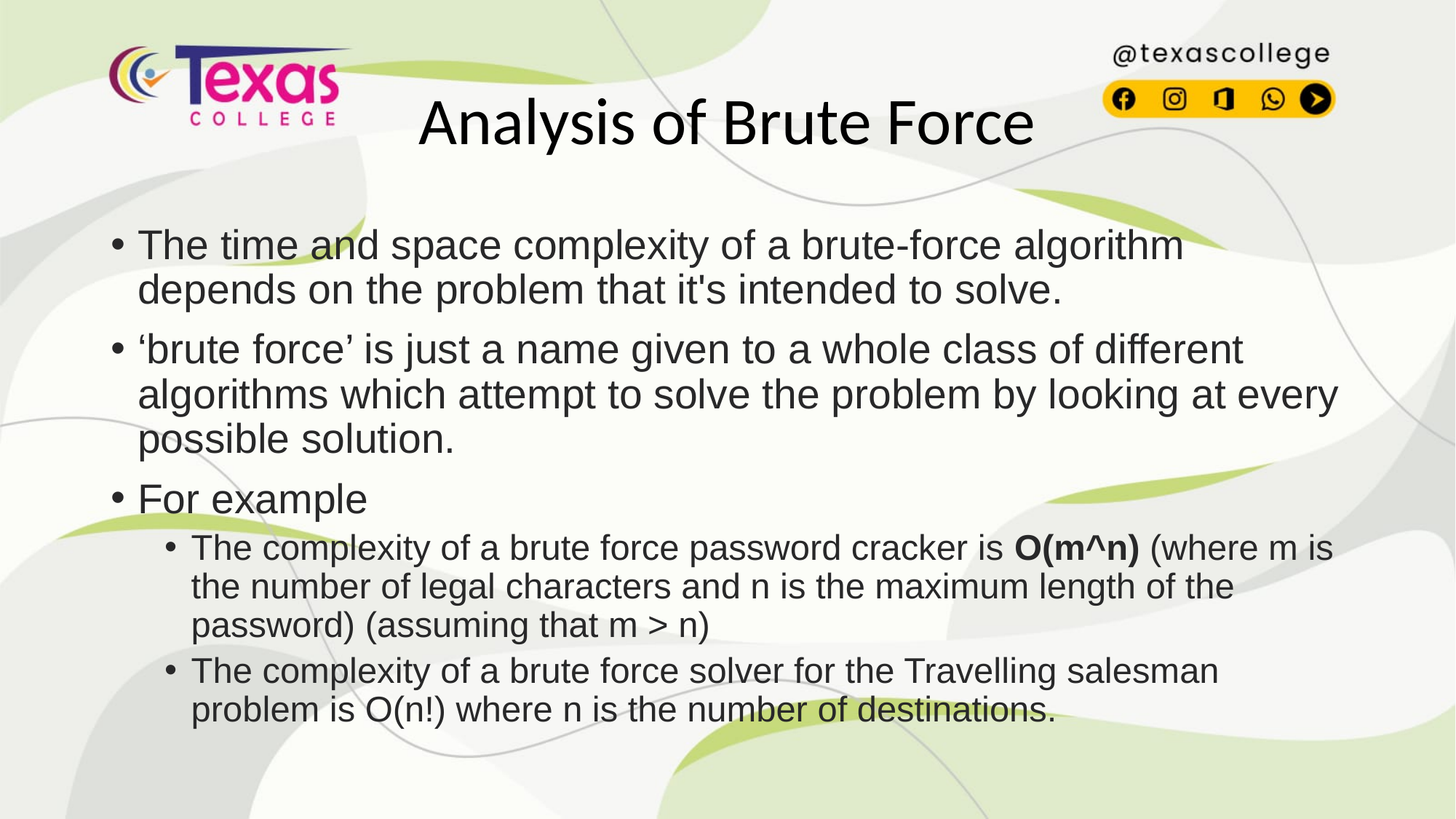

# Analysis of Brute Force
The time and space complexity of a brute-force algorithm depends on the problem that it's intended to solve.
‘brute force’ is just a name given to a whole class of different algorithms which attempt to solve the problem by looking at every possible solution.
For example
The complexity of a brute force password cracker is O(m^n) (where m is the number of legal characters and n is the maximum length of the password) (assuming that m > n)
The complexity of a brute force solver for the Travelling salesman problem is O(n!) where n is the number of destinations.